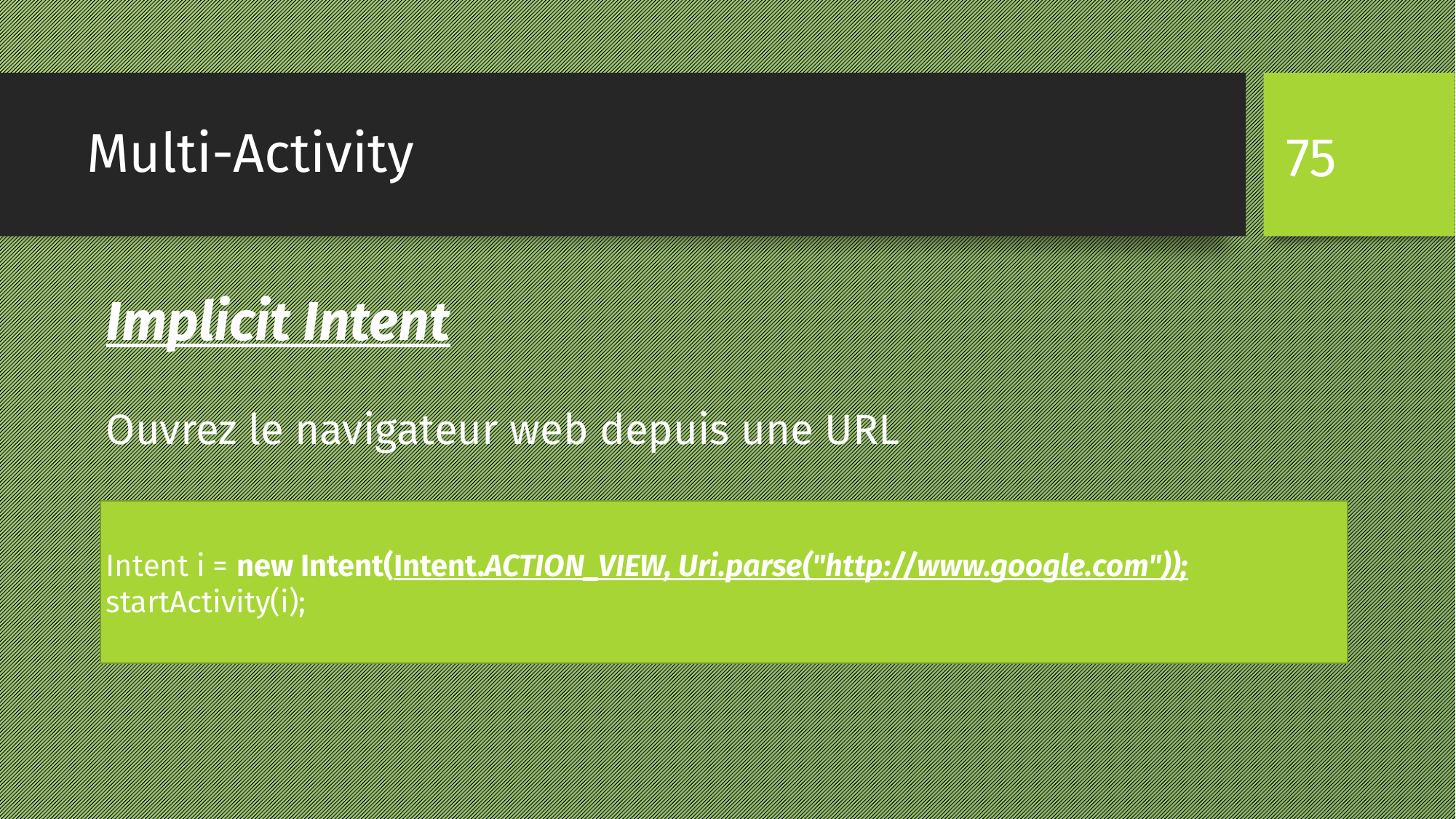

# Multi-Activity
75
Implicit Intent

Ouvrez le navigateur web depuis une URL

Intent i = new Intent(Intent.ACTION_VIEW, Uri.parse("http://www.google.com"));
startActivity(i);